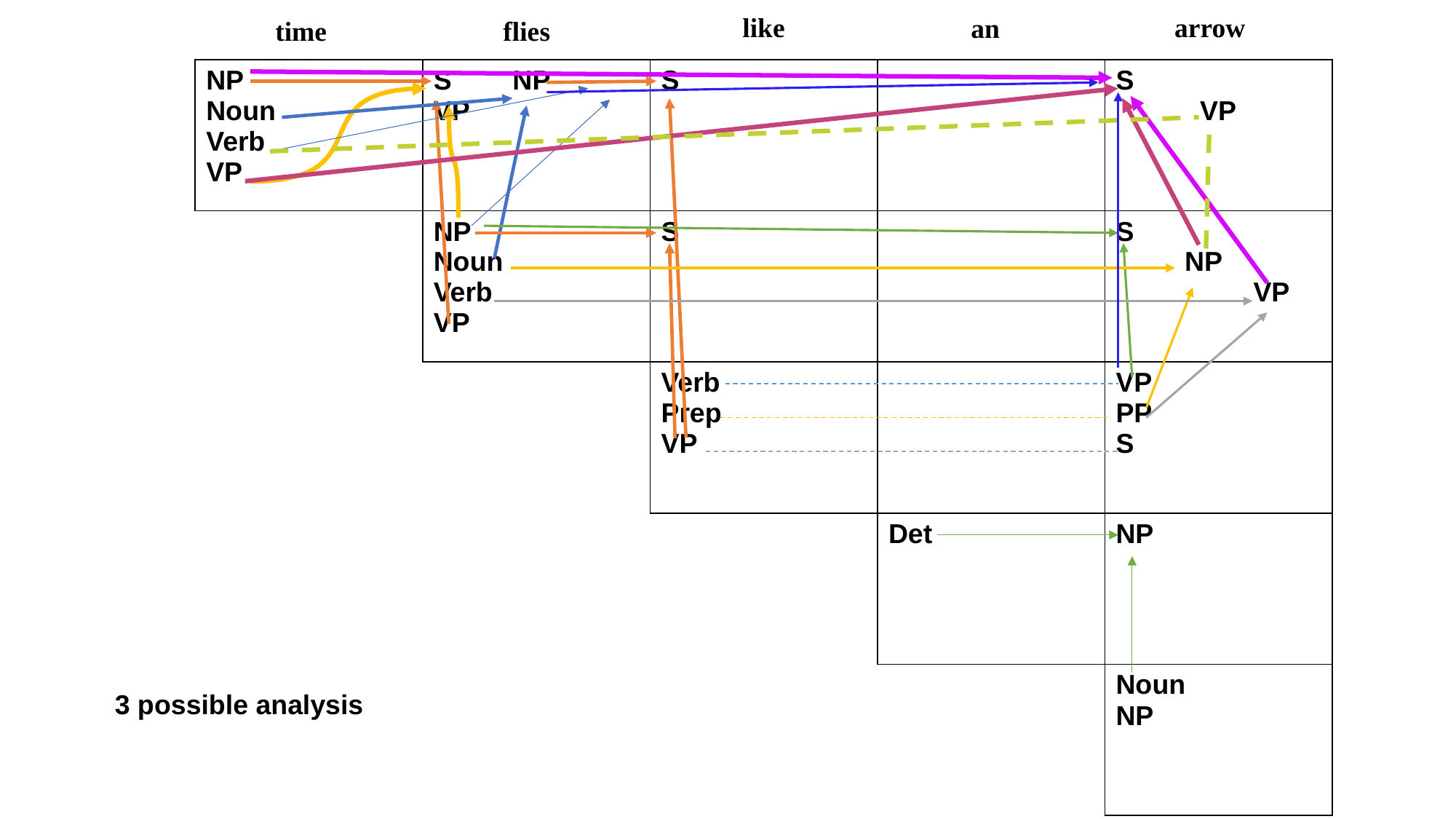

like
arrow
an
time
flies
| NP Noun Verb VP | S NP VP | S |  | S VP |
| --- | --- | --- | --- | --- |
|  | NP Noun Verb VP | S |  | S NP VP |
|  |  | Verb Prep VP |  | VP PP S |
|  |  |  | Det | NP |
|  |  |  |  | Noun NP |
3 possible analysis